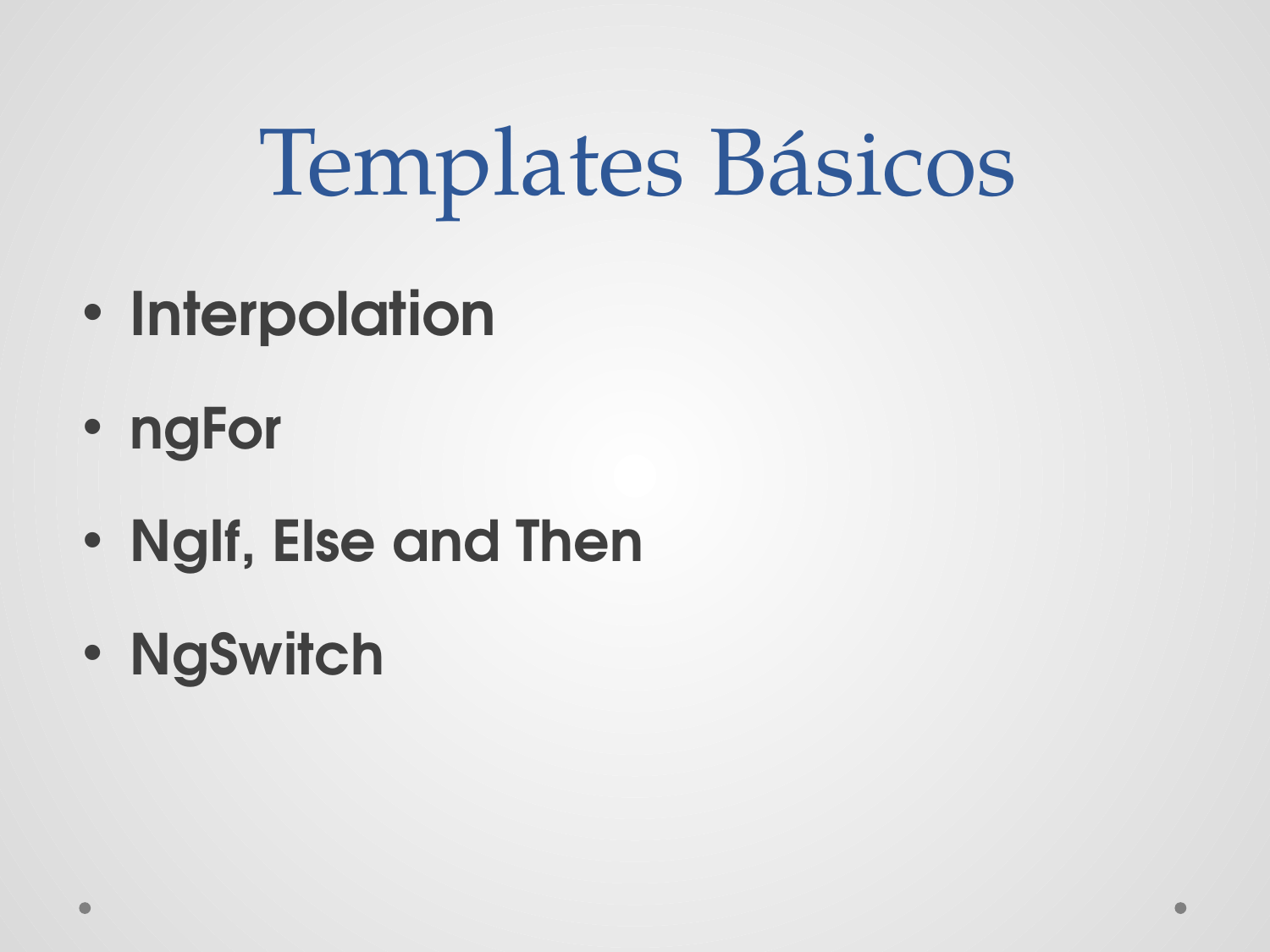

# Templates Básicos
Interpolation
ngFor
NgIf, Else and Then
NgSwitch